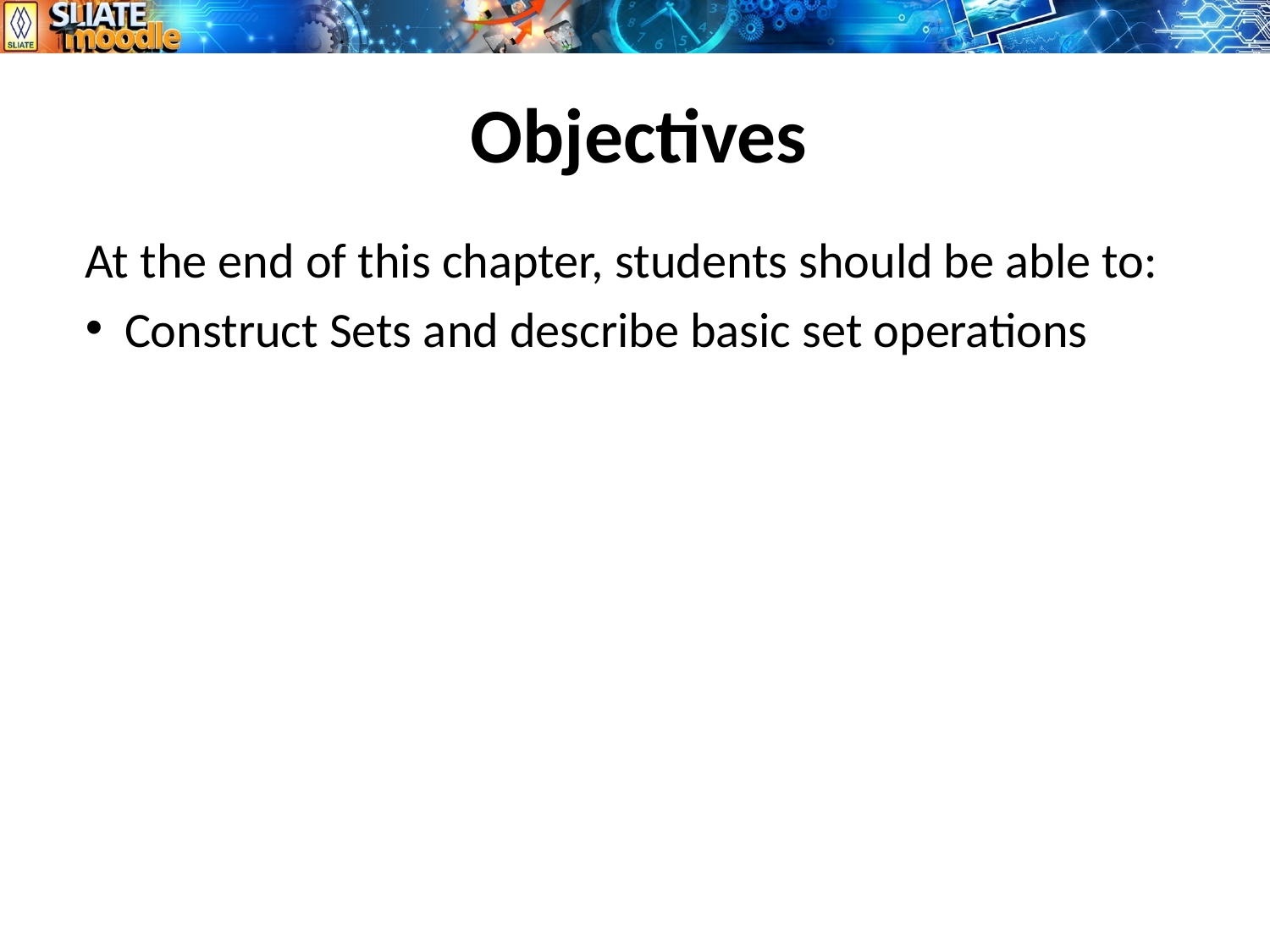

# Objectives
At the end of this chapter, students should be able to:
Construct Sets and describe basic set operations